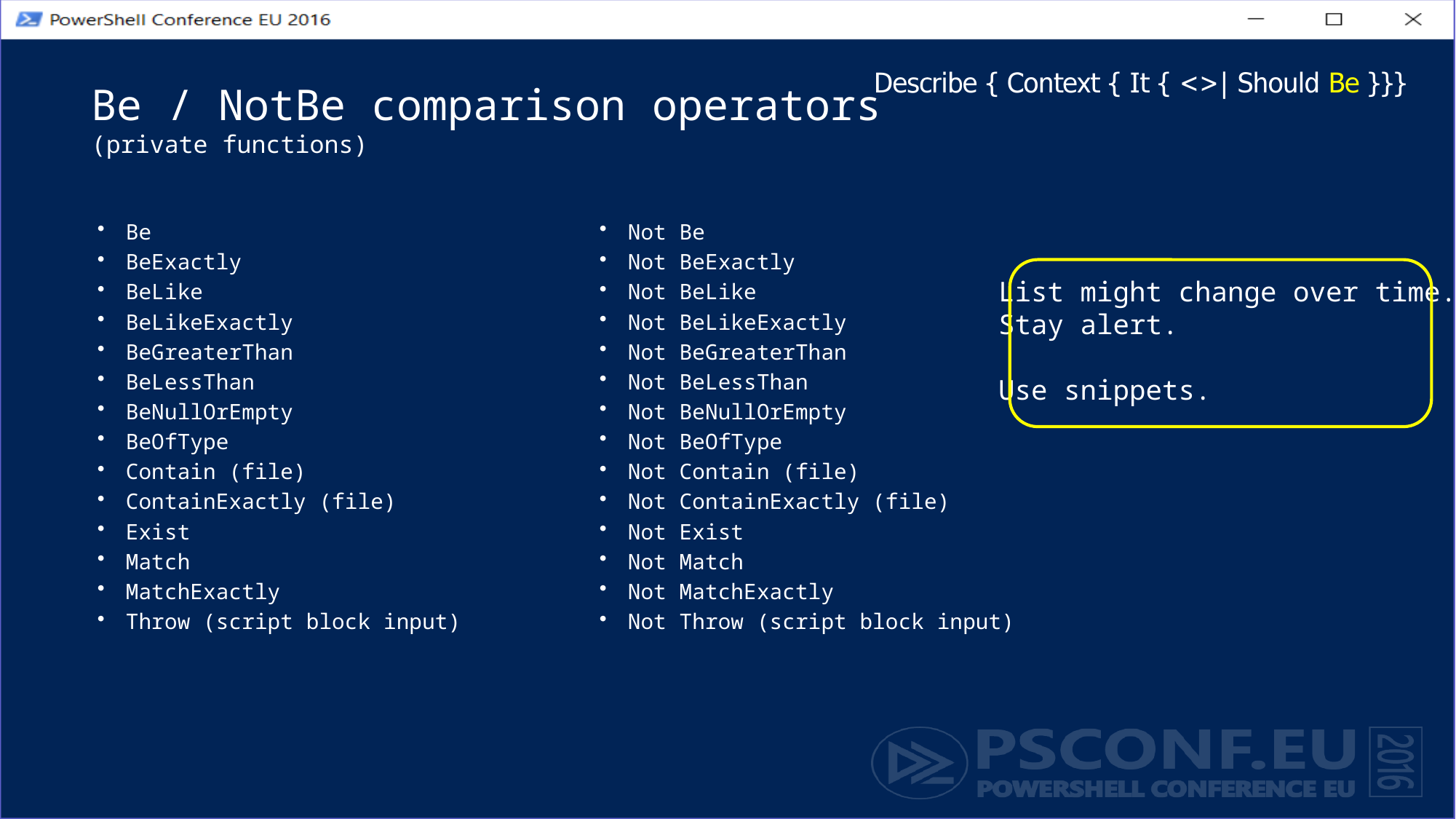

Describe { Context { It { <>| Should Be }}}
# Be / NotBe comparison operators (private functions)
Be
BeExactly
BeLike
BeLikeExactly
BeGreaterThan
BeLessThan
BeNullOrEmpty
BeOfType
Contain (file)
ContainExactly (file)
Exist
Match
MatchExactly
Throw (script block input)

Not Be
Not BeExactly
Not BeLike
Not BeLikeExactly
Not BeGreaterThan
Not BeLessThan
Not BeNullOrEmpty
Not BeOfType
Not Contain (file)
Not ContainExactly (file)
Not Exist
Not Match
Not MatchExactly
Not Throw (script block input)

List might change over time.
Stay alert.
Use snippets.